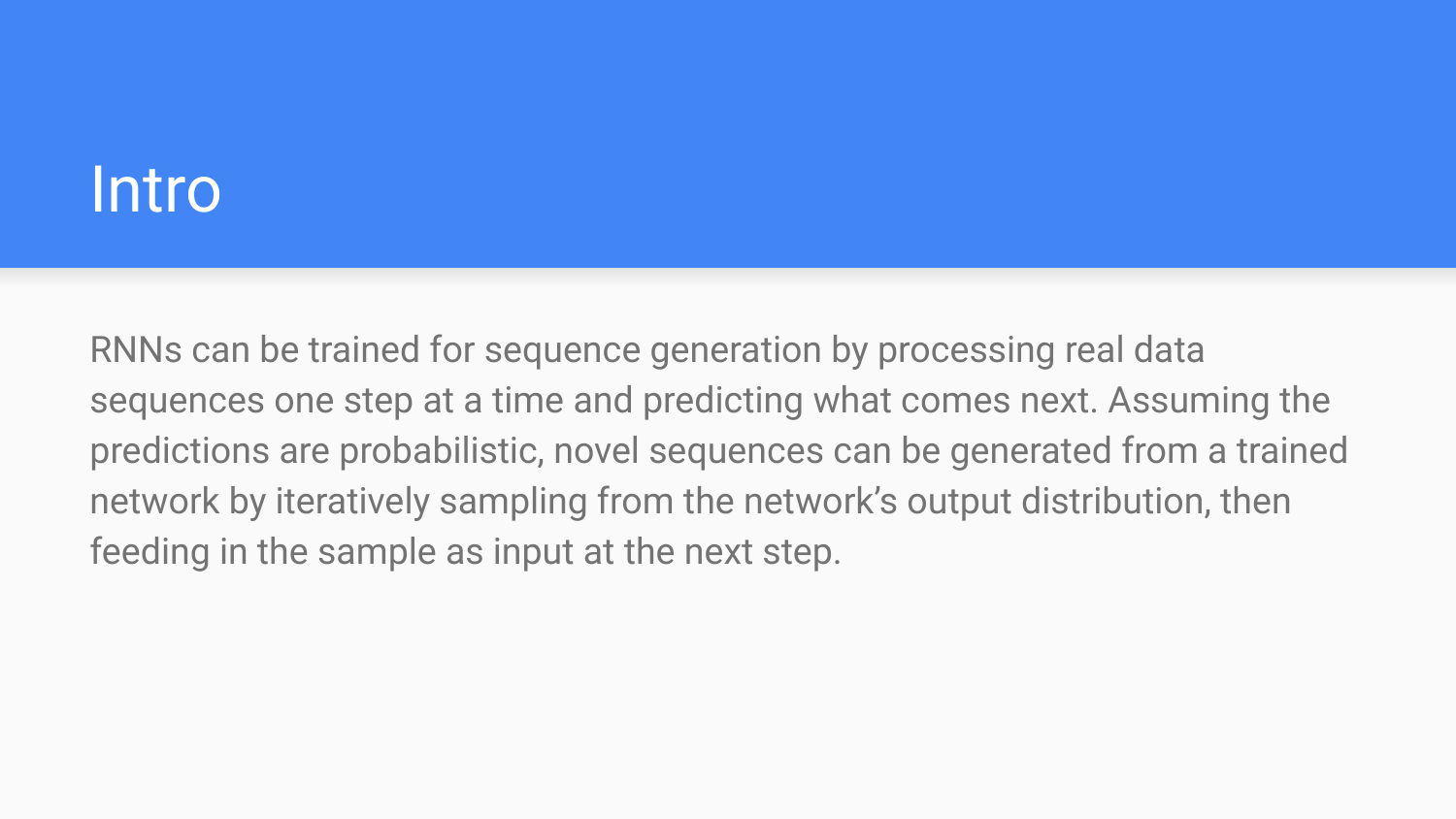

# Intro
RNNs can be trained for sequence generation by processing real data sequences one step at a time and predicting what comes next. Assuming the predictions are probabilistic, novel sequences can be generated from a trained network by iteratively sampling from the network’s output distribution, then feeding in the sample as input at the next step.